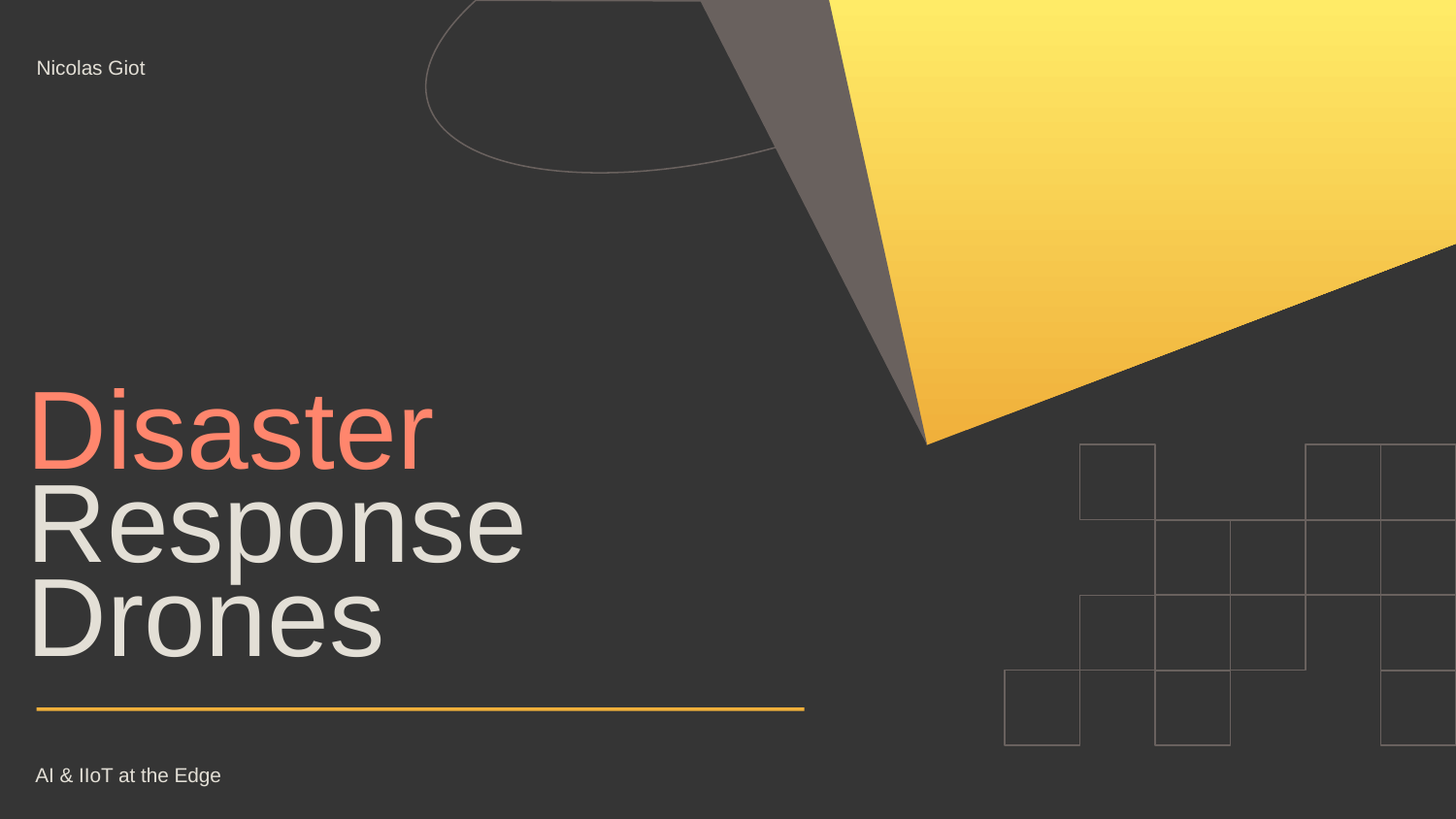

Nicolas Giot
# Disaster Response
Drones
AI & IIoT at the Edge